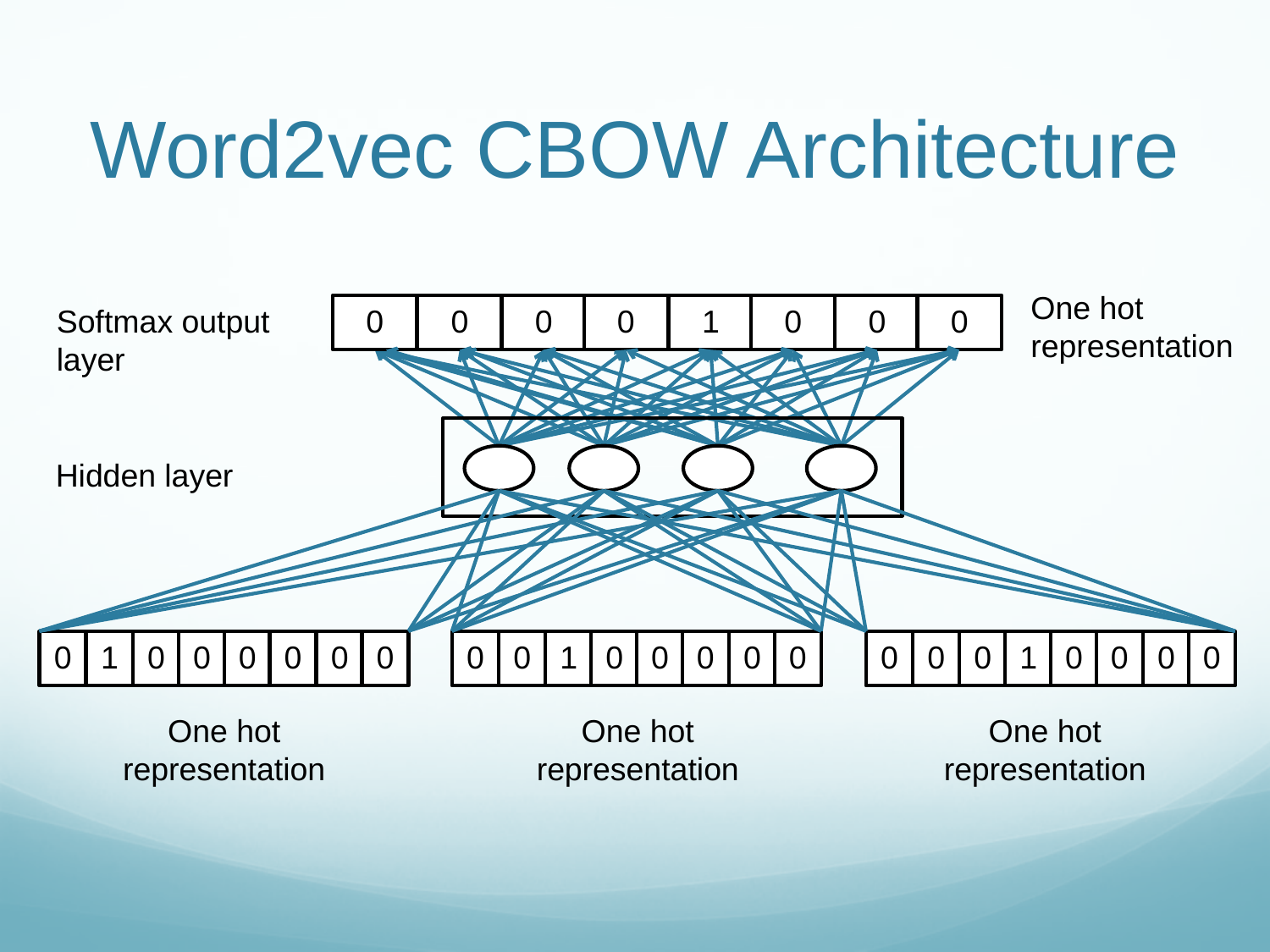

# Word2vec CBOW Architecture
One hot
representation
Softmax output layer
0
0
0
0
1
0
0
0

Hidden layer
0
1
0
0
0
0
0
0
0
0
1
0
0
0
0
0
0
0
0
1
0
0
0
0
One hot
representation
One hot
representation
One hot
representation